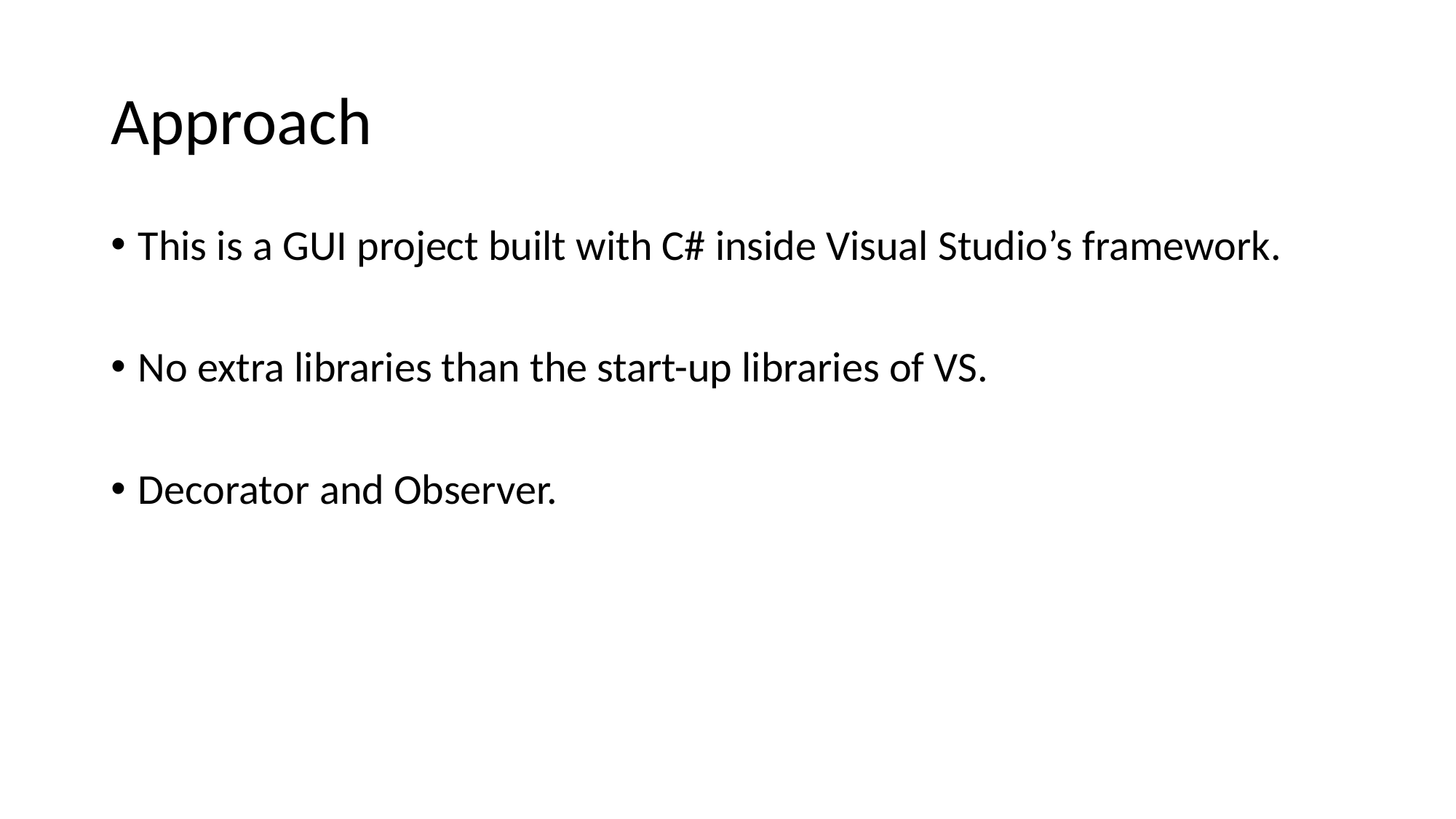

# Approach
This is a GUI project built with C# inside Visual Studio’s framework.

No extra libraries than the start-up libraries of VS.

Decorator and Observer.